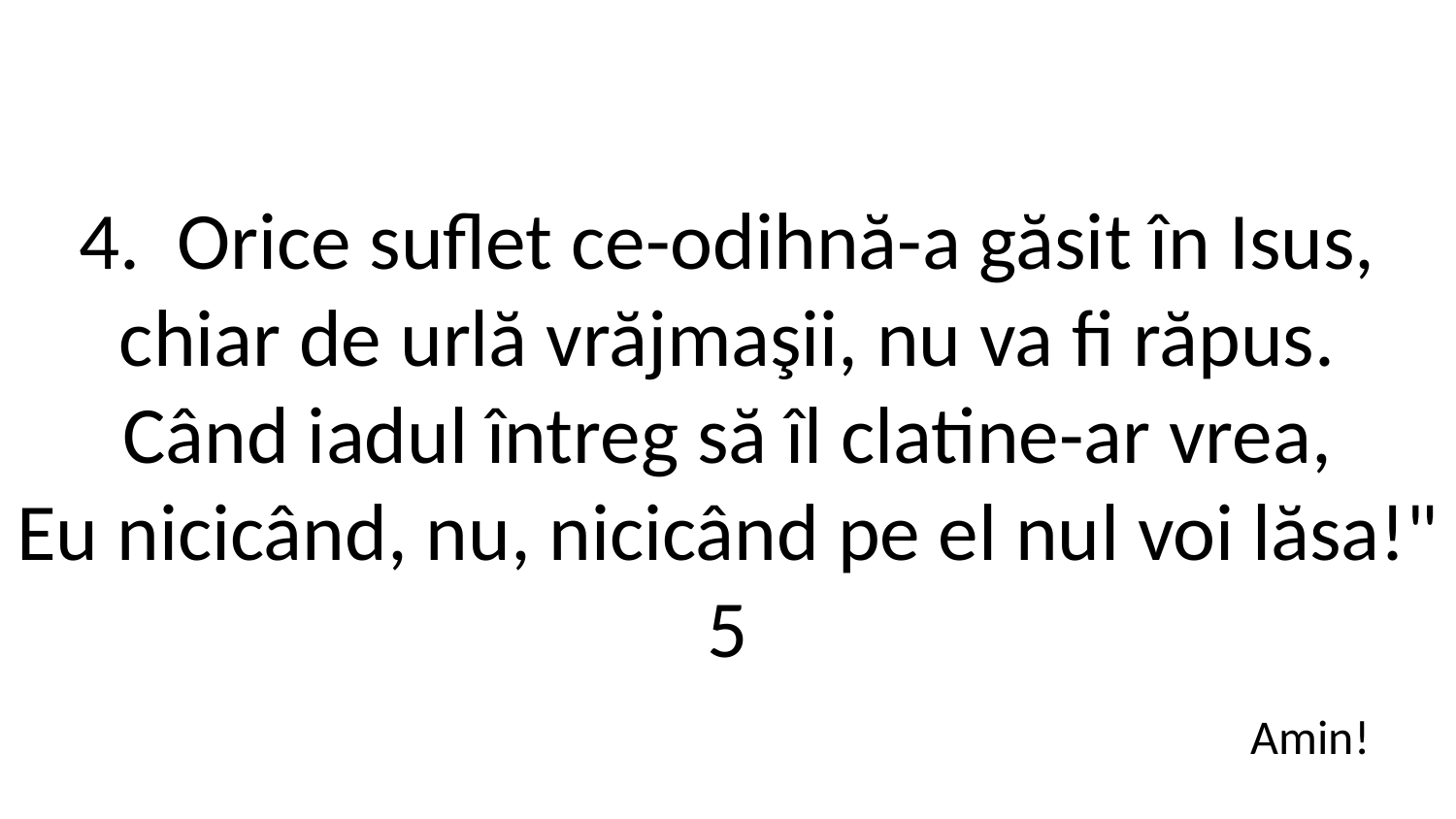

4.  Orice suflet ce-odihnă-a găsit în Isus,
chiar de urlă vrăjmaşii, nu va fi răpus.
Când iadul întreg să îl clatine-ar vrea,
Eu nicicând, nu, nicicând pe el nu­l voi lăsa!"
5

Amin!